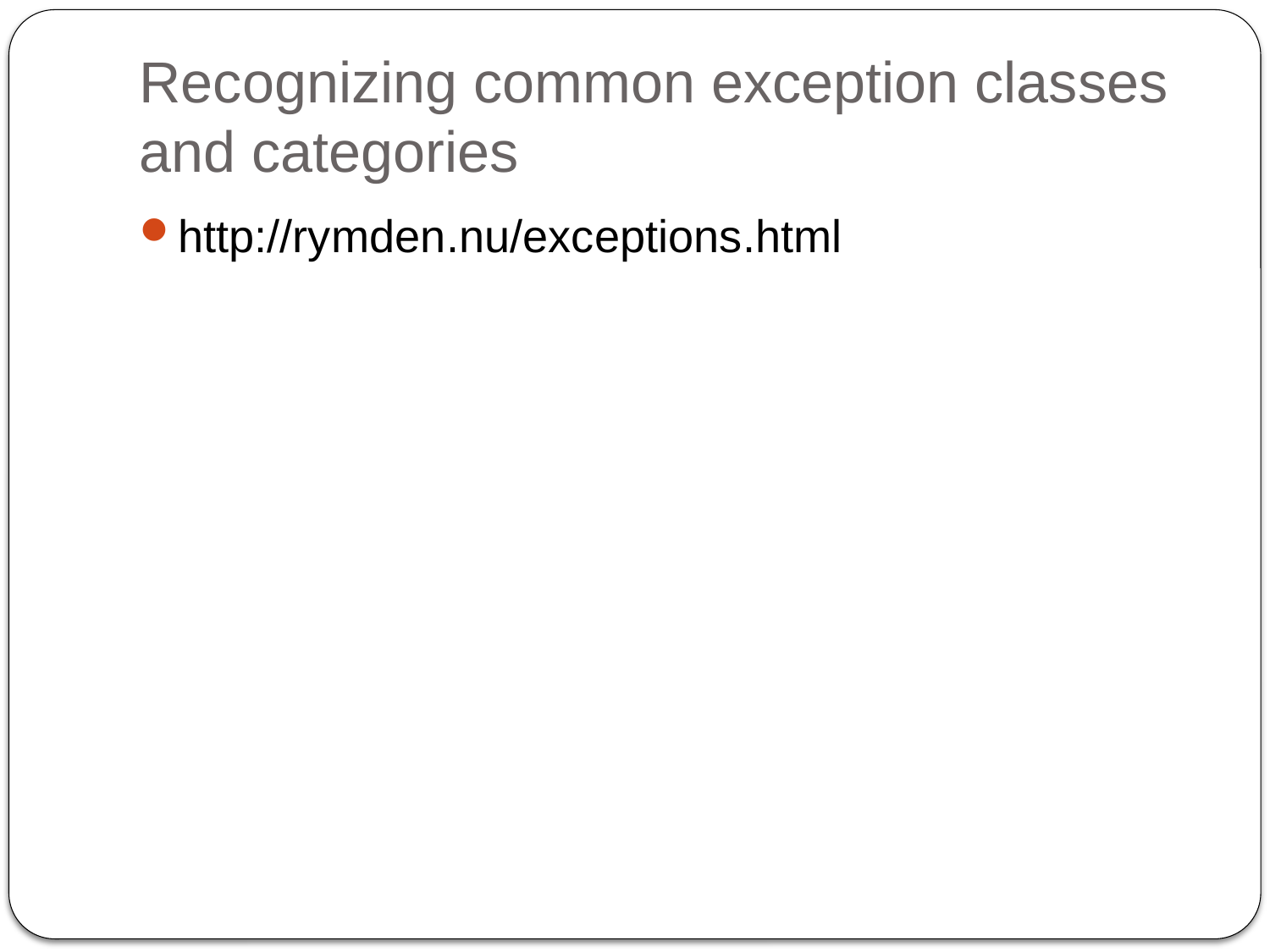

# Recognizing common exception classes and categories
http://rymden.nu/exceptions.html